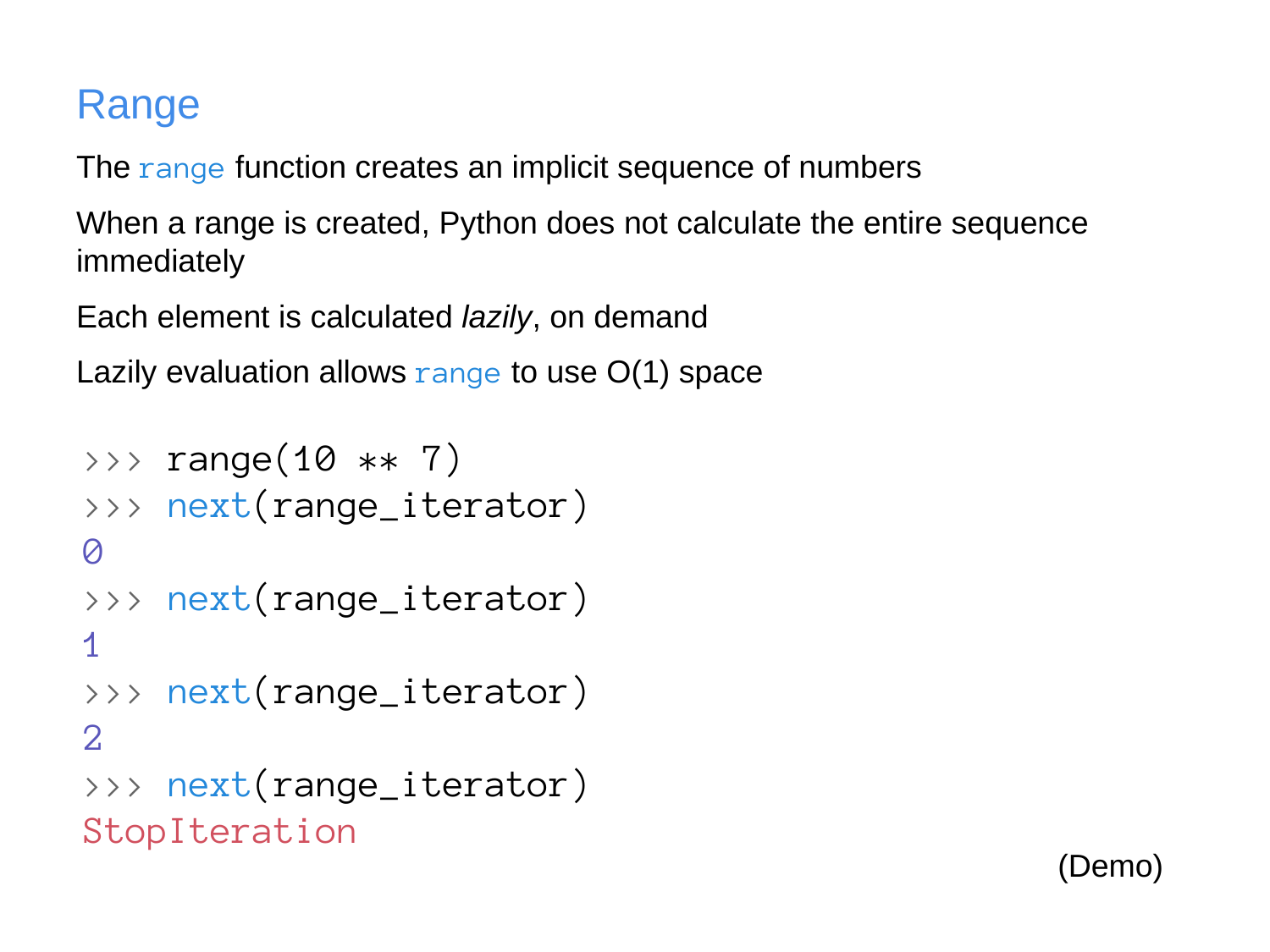

# Range
The range function creates an implicit sequence of numbers
When a range is created, Python does not calculate the entire sequence immediately
Each element is calculated lazily, on demand
Lazily evaluation allows range to use O(1) space
>>> range(10 ** 7)
>>> next(range_iterator)
0
>>> next(range_iterator)
1
>>> next(range_iterator)
2
>>> next(range_iterator)
StopIteration
(Demo)